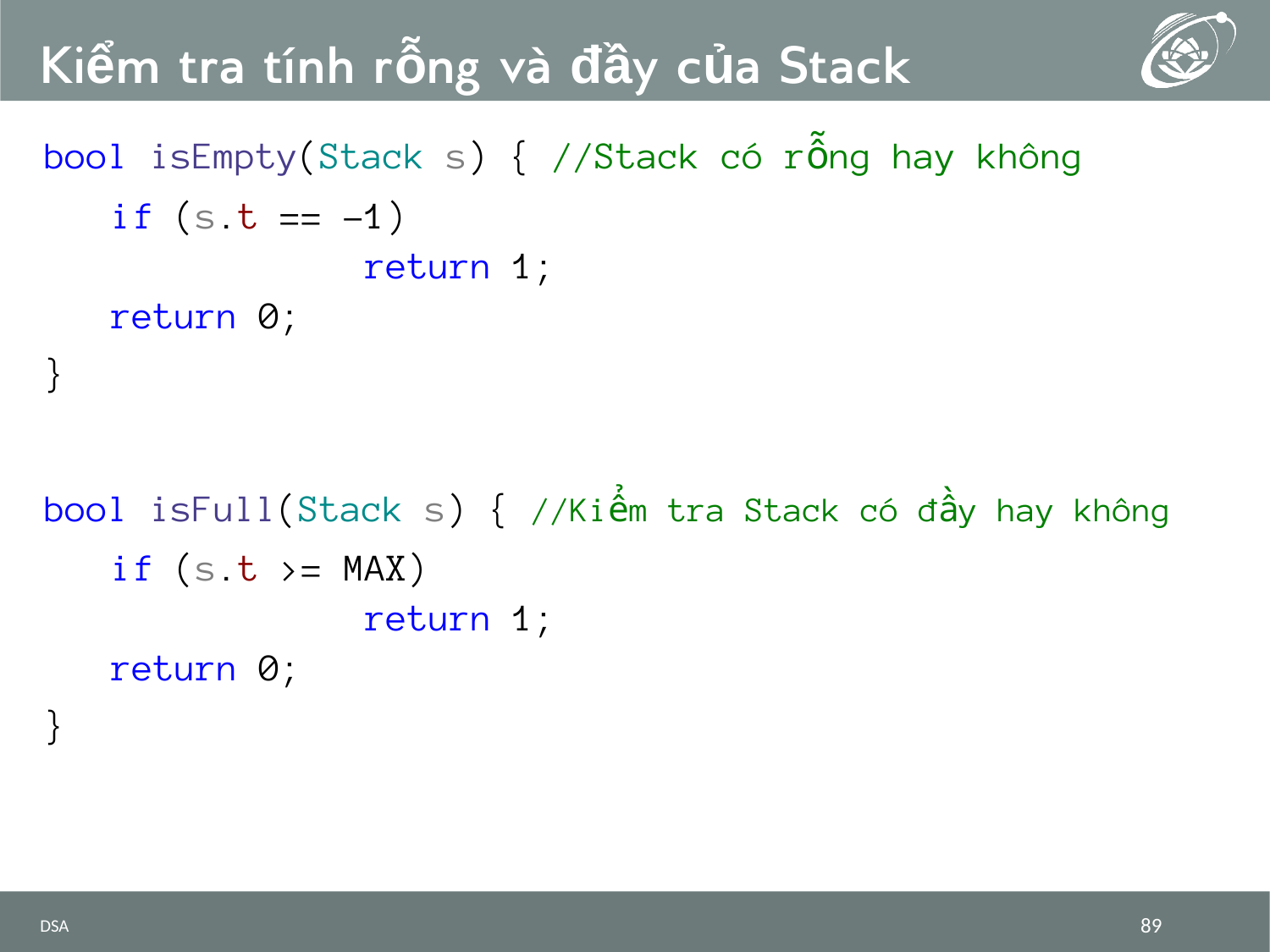

# Kiểm tra tính rỗng và đầy của Stack
bool isEmpty(Stack s) { //Stack có rỗng hay không
if (s.t == -1)
		return 1;
return 0;
}

bool isFull(Stack s) { //Kiểm tra Stack có đầy hay không
if (s.t >= MAX)
		return 1;
return 0;
}
DSA
89